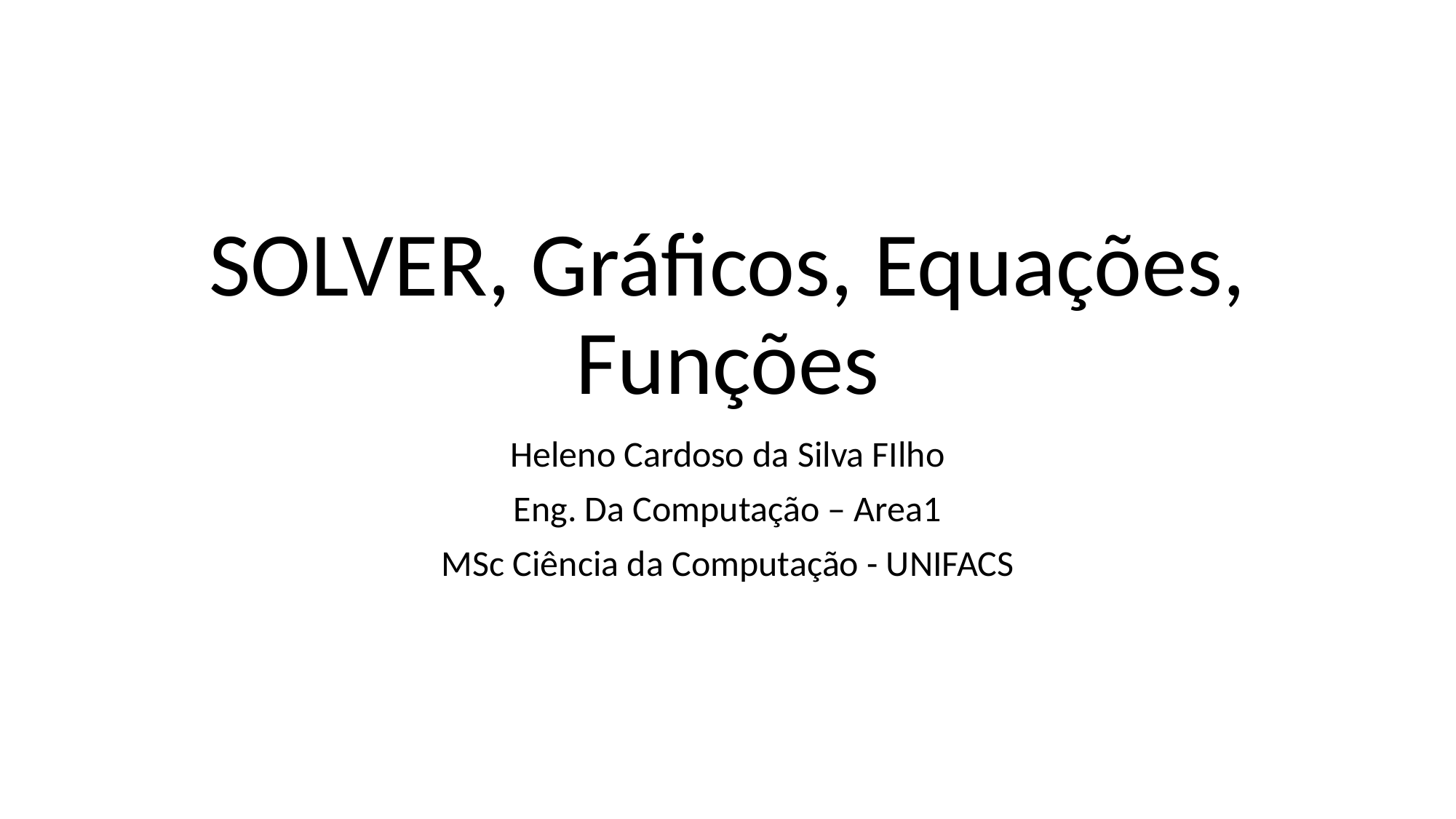

# SOLVER, Gráficos, Equações, Funções
Heleno Cardoso da Silva FIlho
Eng. Da Computação – Area1
MSc Ciência da Computação - UNIFACS